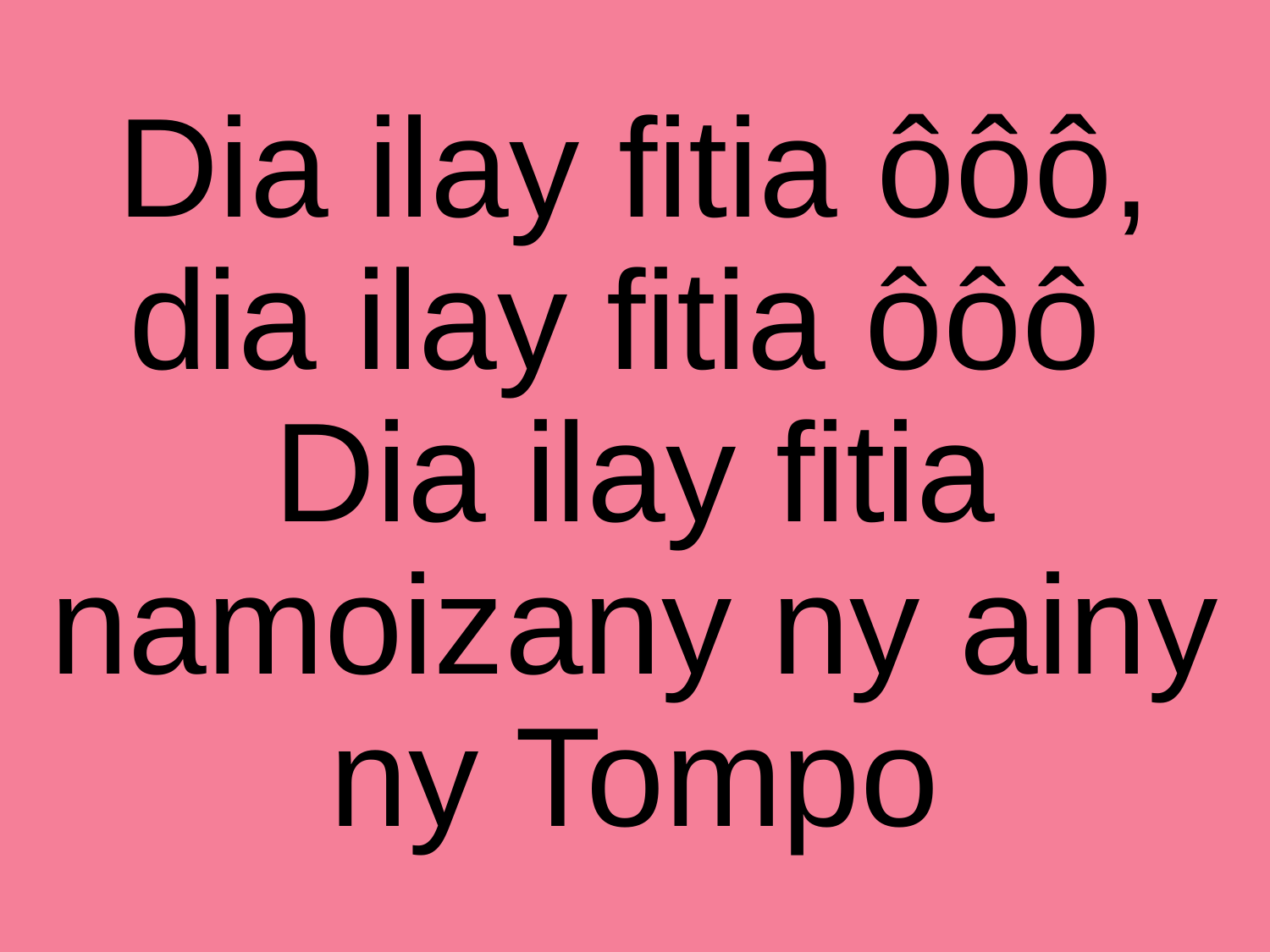

# Dia ilay fitia ôôô, dia ilay fitia ôôô Dia ilay fitia namoizany ny ainy ny Tompo